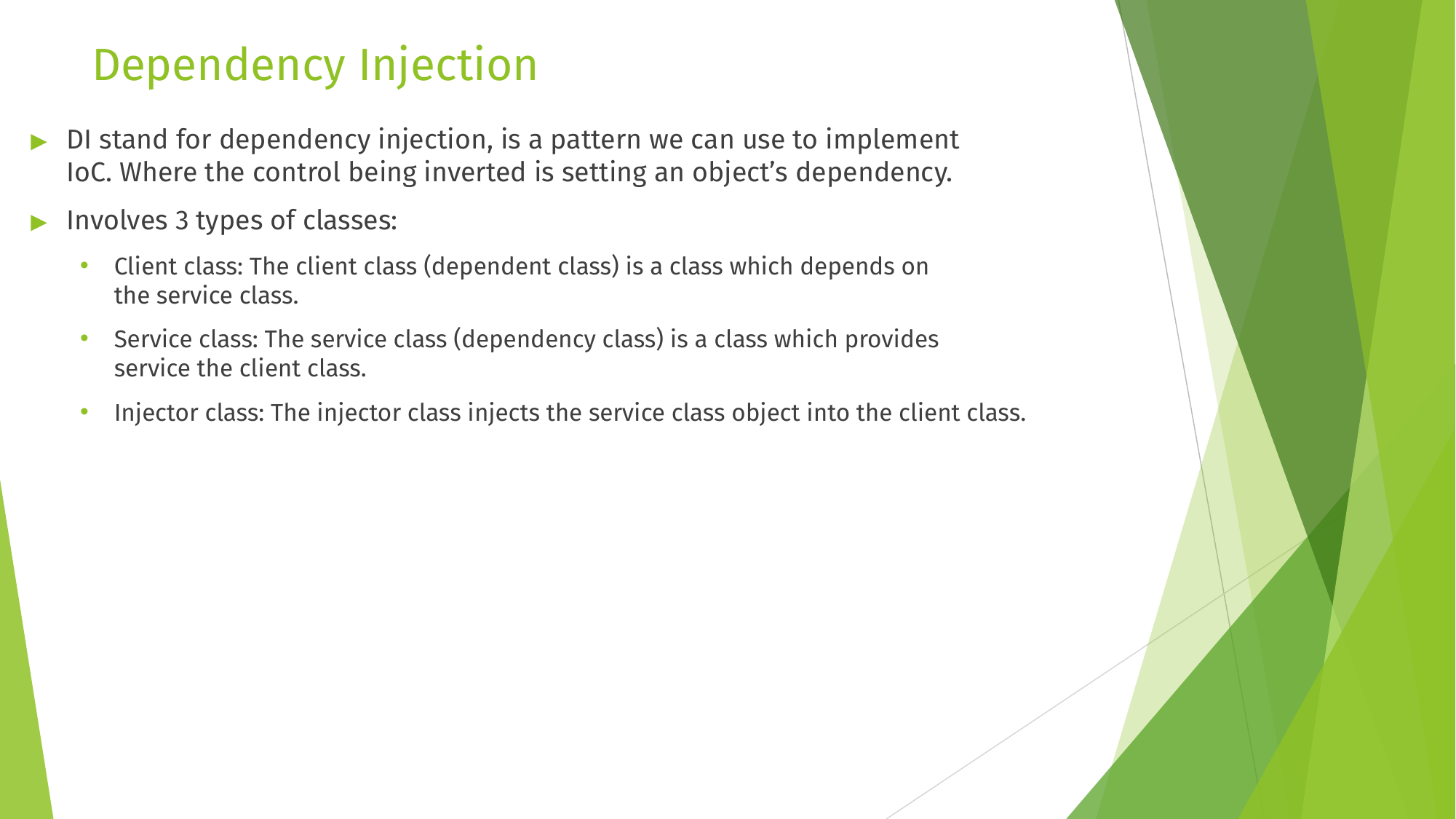

# Dependency Injection
DI stand for dependency injection, is a pattern we can use to implement IoC. Where the control being inverted is setting an object’s dependency.
Involves 3 types of classes:
Client class: The client class (dependent class) is a class which depends on the service class.
Service class: The service class (dependency class) is a class which provides service the client class.
Injector class: The injector class injects the service class object into the client class.